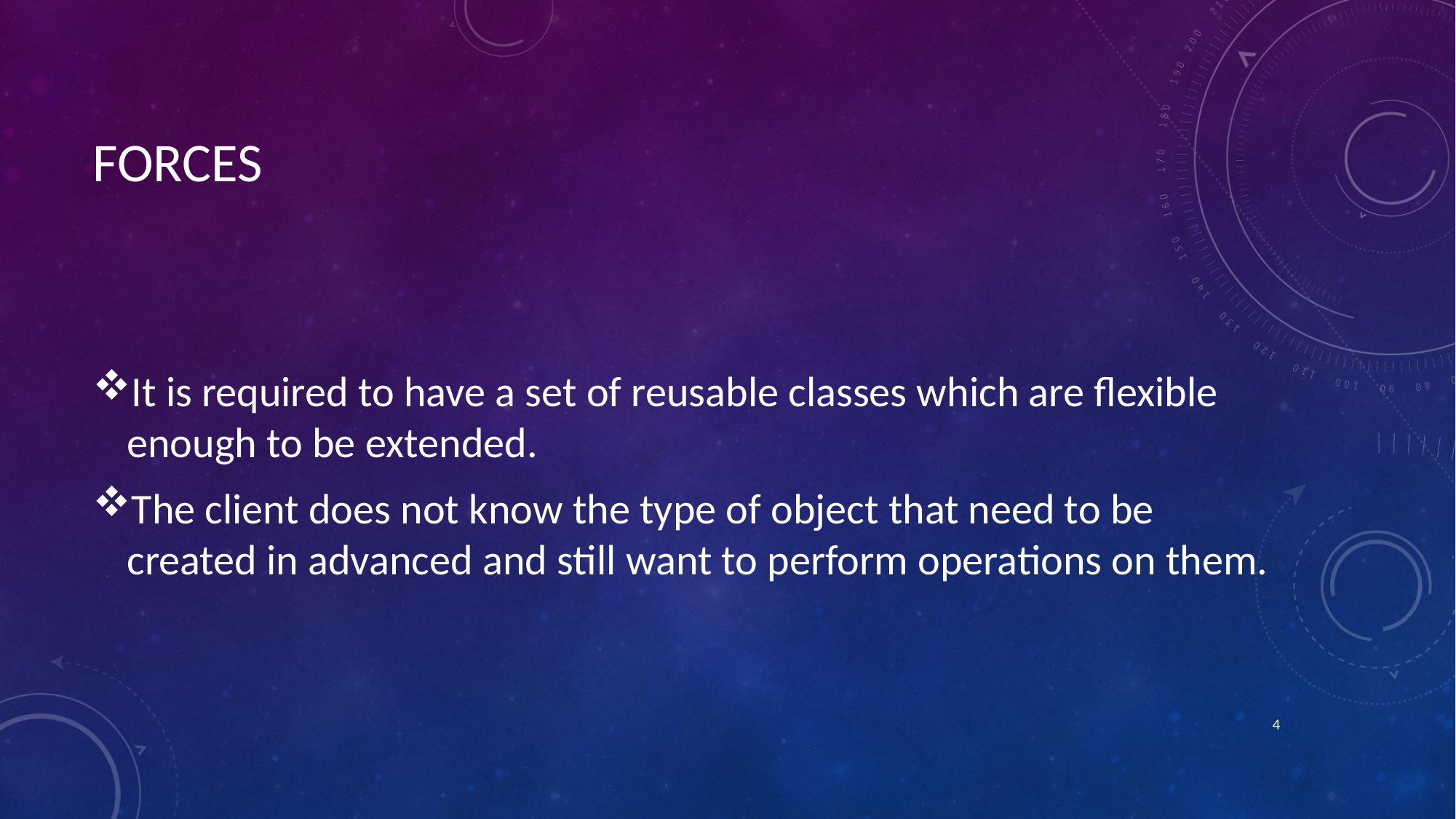

# forces
It is required to have a set of reusable classes which are flexible enough to be extended.
The client does not know the type of object that need to be created in advanced and still want to perform operations on them.
4